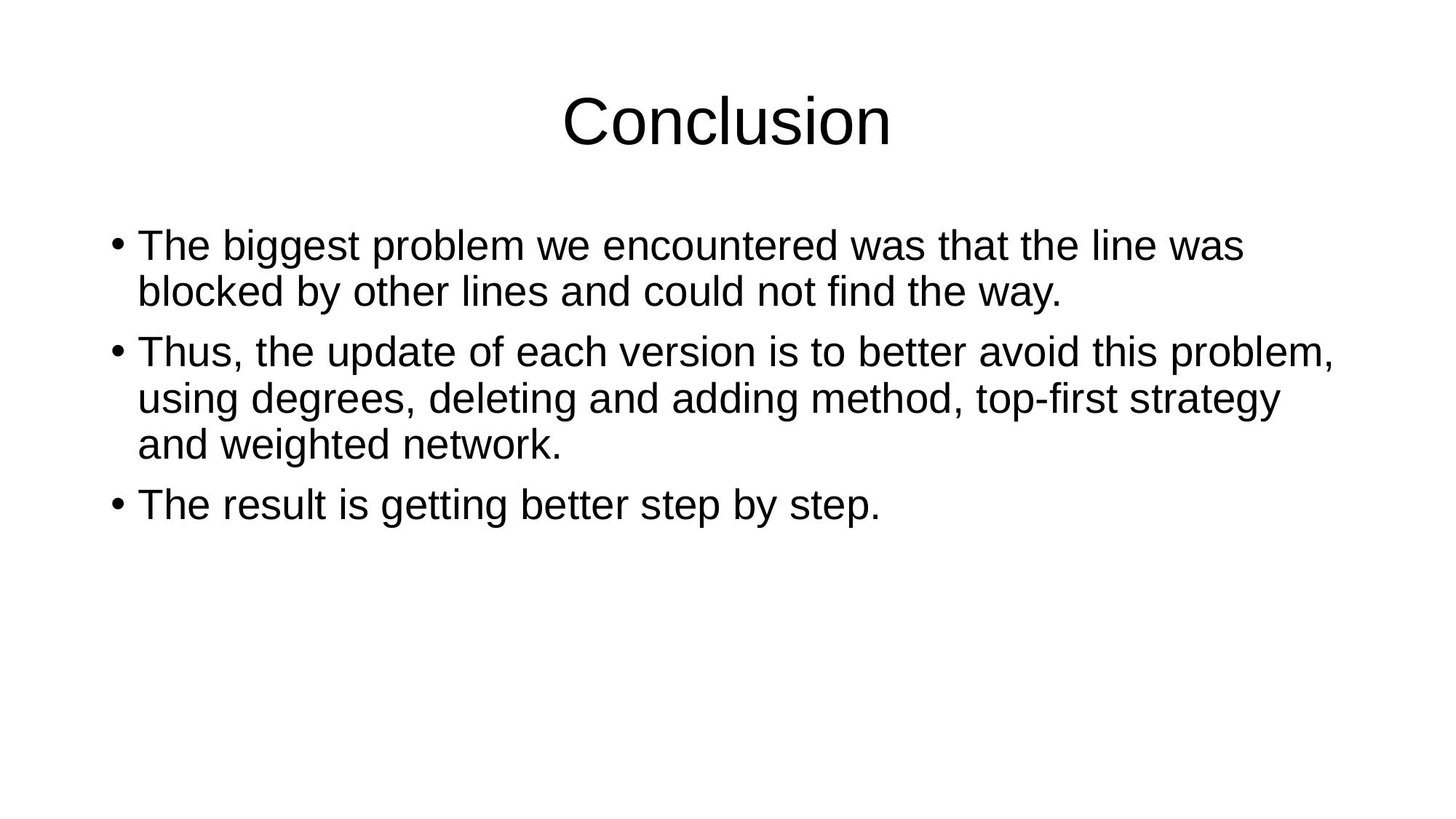

# Conclusion
The biggest problem we encountered was that the line was blocked by other lines and could not find the way.
Thus, the update of each version is to better avoid this problem, using degrees, deleting and adding method, top-first strategy and weighted network.
The result is getting better step by step.